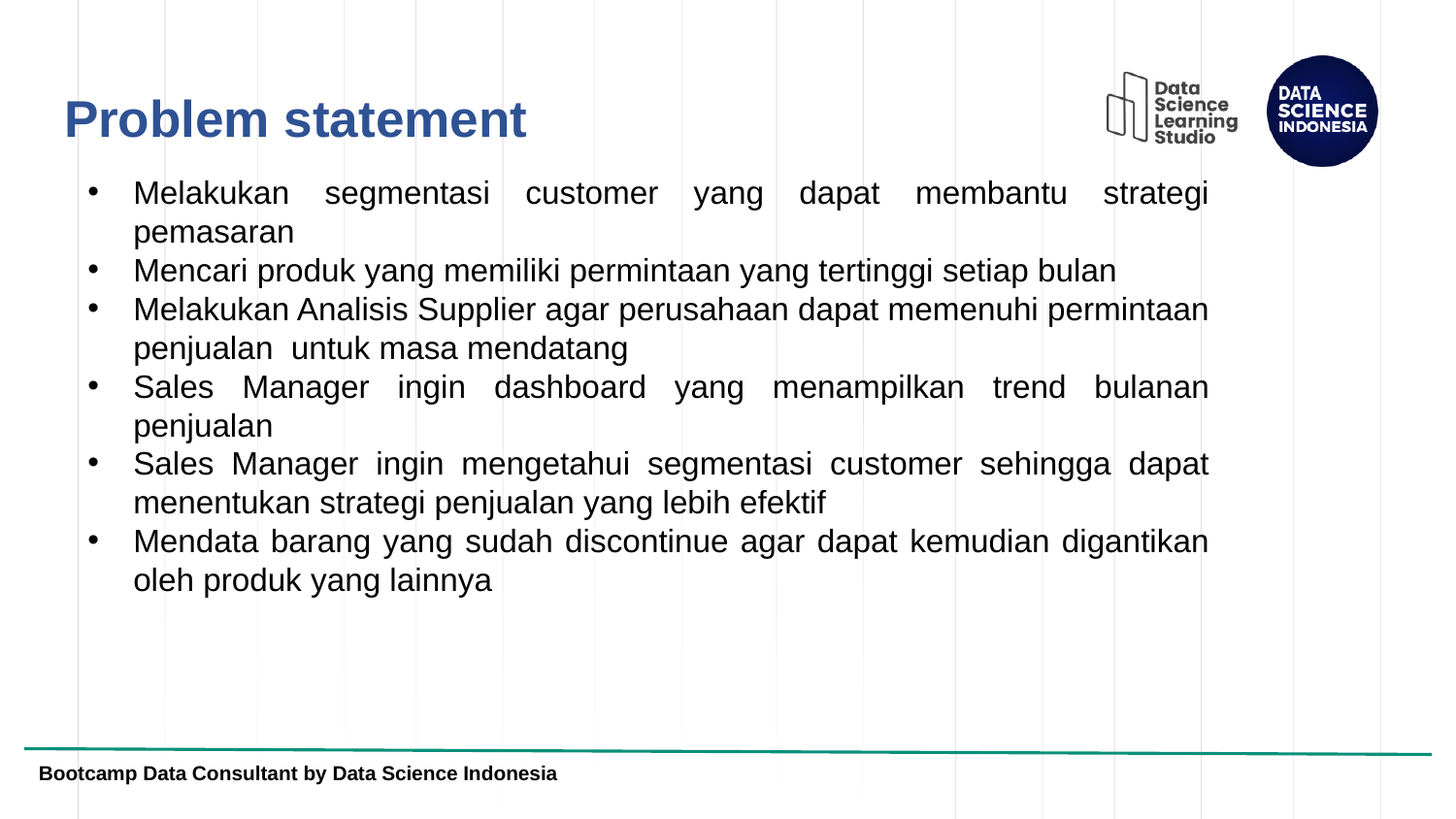

# Problem statement
Melakukan segmentasi customer yang dapat membantu strategi pemasaran
Mencari produk yang memiliki permintaan yang tertinggi setiap bulan
Melakukan Analisis Supplier agar perusahaan dapat memenuhi permintaan penjualan  untuk masa mendatang
Sales Manager ingin dashboard yang menampilkan trend bulanan penjualan
Sales Manager ingin mengetahui segmentasi customer sehingga dapat menentukan strategi penjualan yang lebih efektif
Mendata barang yang sudah discontinue agar dapat kemudian digantikan oleh produk yang lainnya